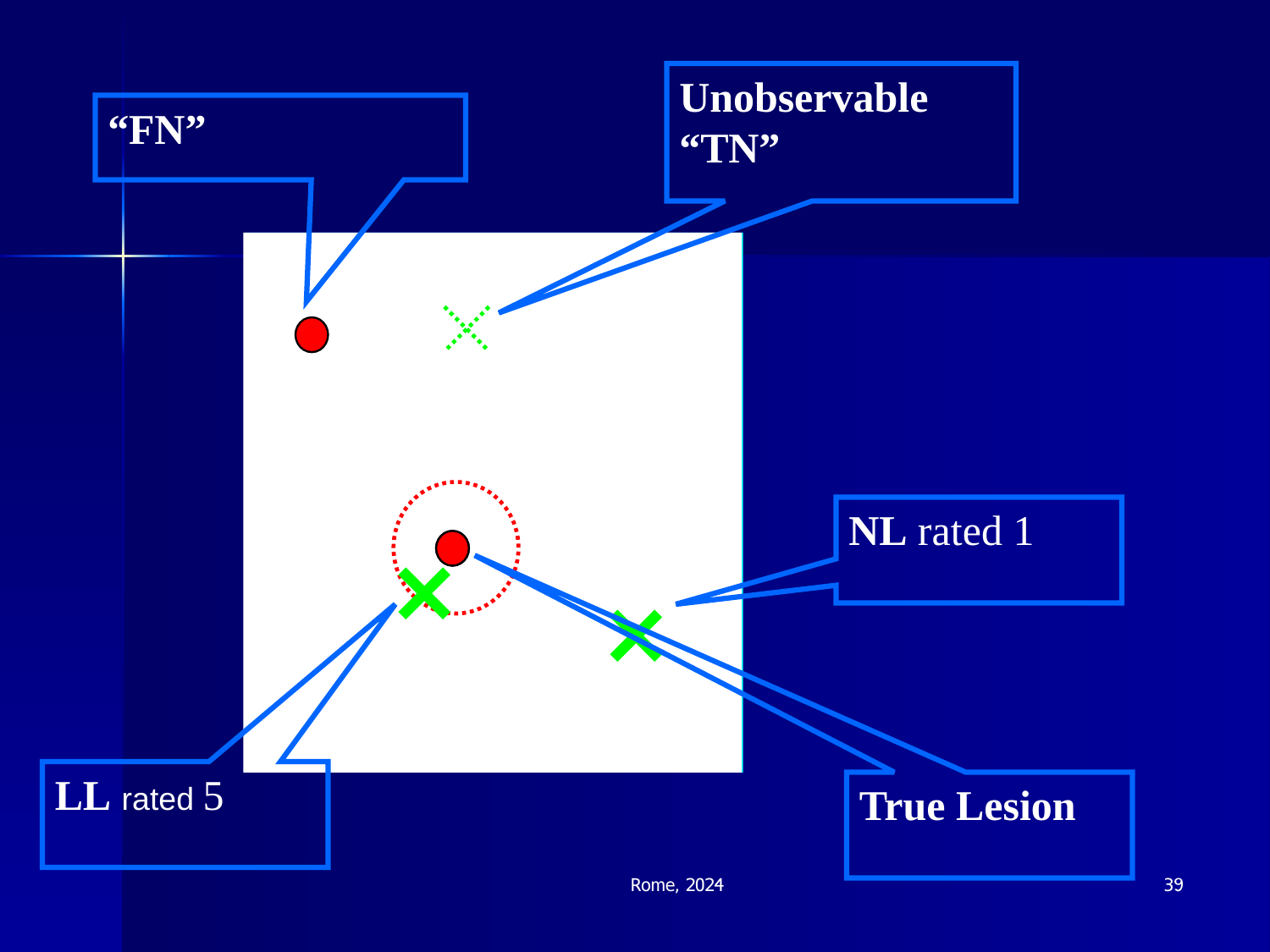

Unobservable “TN”
“FN”

4

4

NL rated 1

1
LL rated 5
True Lesion
Rome, 2024
39